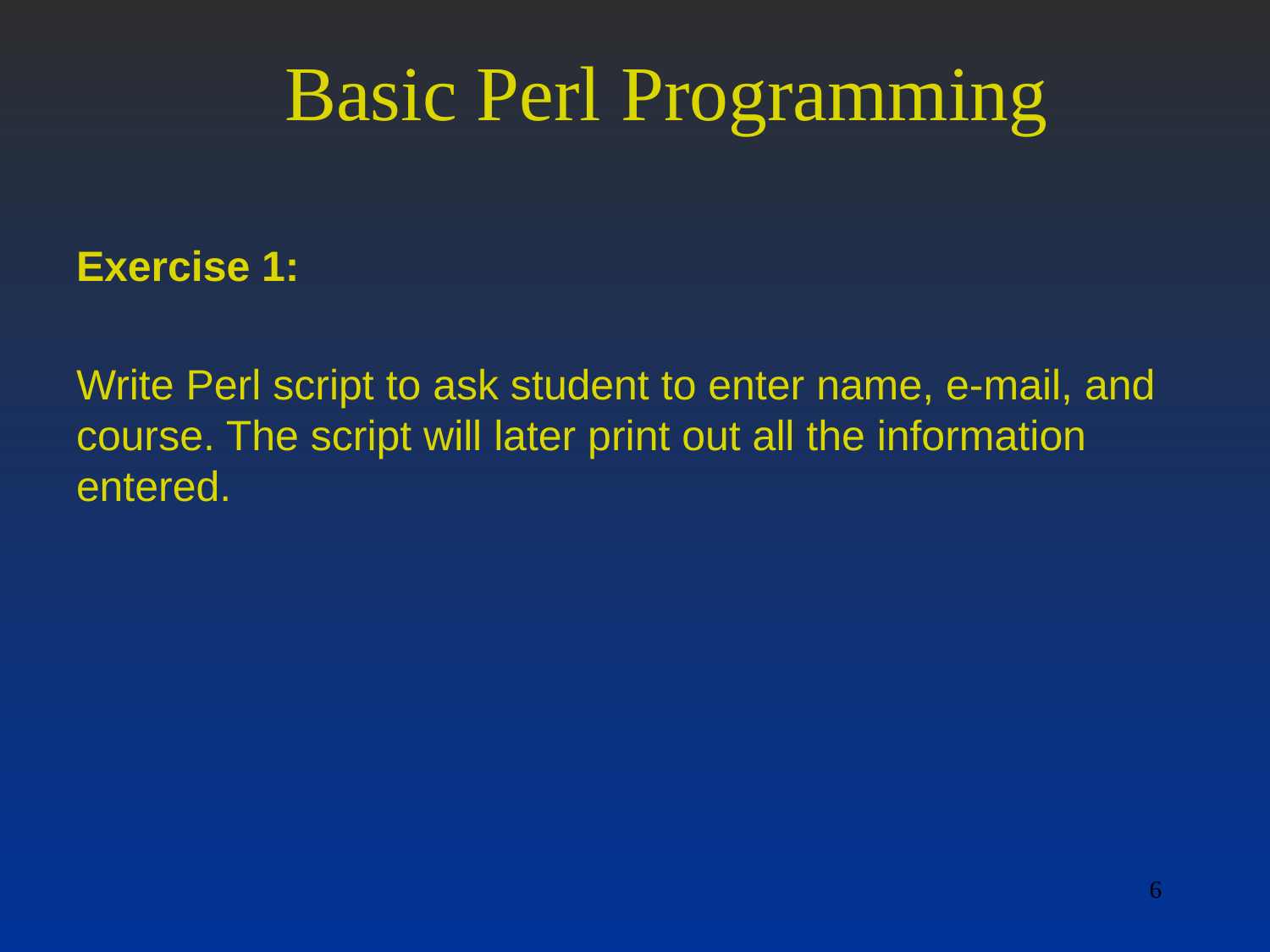

# Basic Perl Programming
Exercise 1:

Write Perl script to ask student to enter name, e-mail, and course. The script will later print out all the information entered.
6